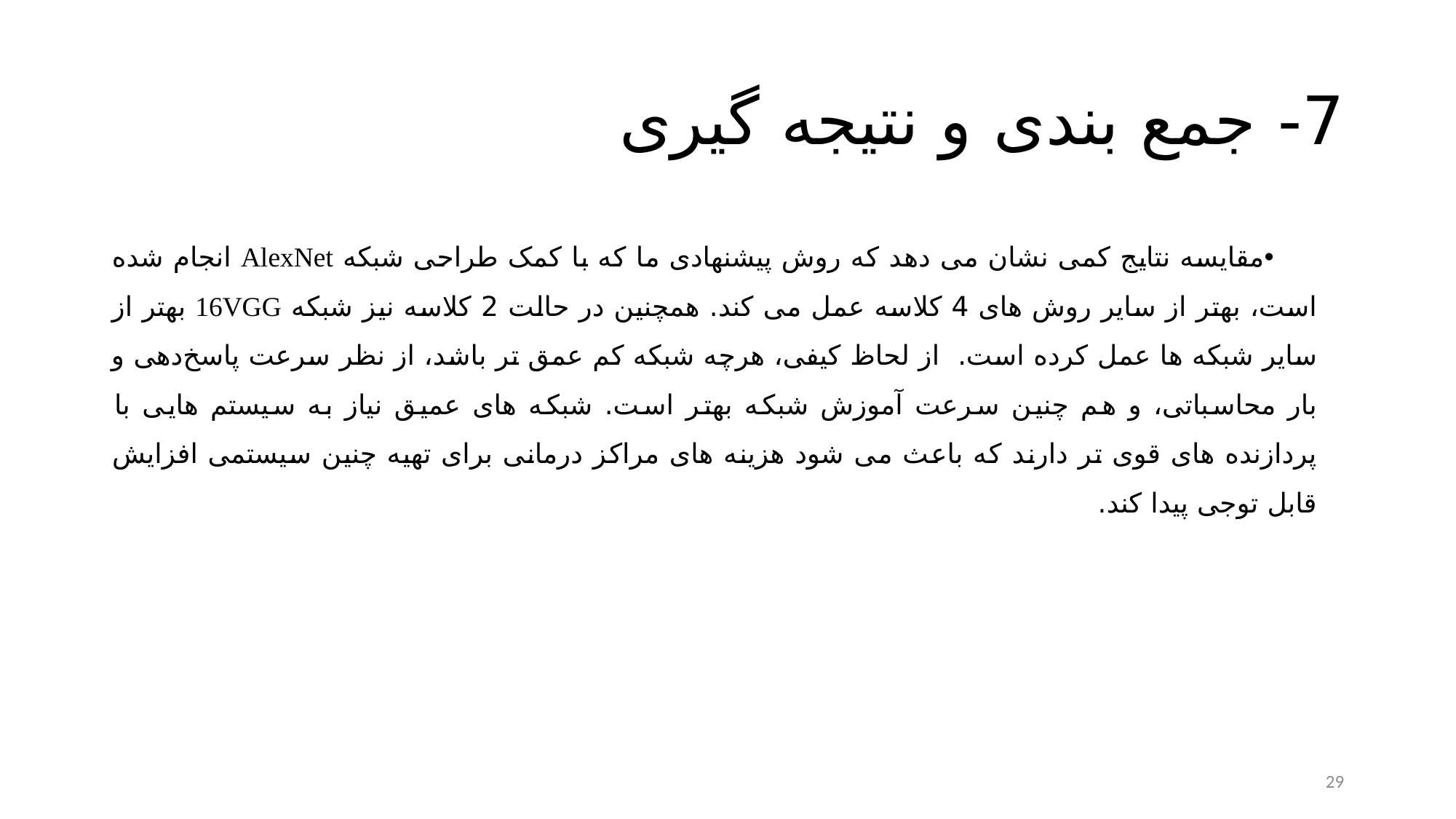

# 7- جمع بندی و نتیجه گیری
مقایسه نتایج کمی نشان می دهد که روش پیشنهادی ما که با کمک طراحی شبکه AlexNet انجام شده است، بهتر از سایر روش های 4 کلاسه عمل می کند. همچنین در حالت 2 کلاسه نیز شبکه 16VGG بهتر از سایر شبکه ها عمل کرده است.  از لحاظ کیفی، هرچه شبکه کم عمق تر باشد، از نظر سرعت پاسخ‌دهی و بار محاسباتی، و هم چنین سرعت آموزش شبکه بهتر است. شبکه های عمیق نیاز به سیستم هایی با پردازنده های قوی تر دارند که باعث می شود هزینه های مراکز درمانی برای تهیه چنین سیستمی افزایش قابل توجی پیدا کند.
29